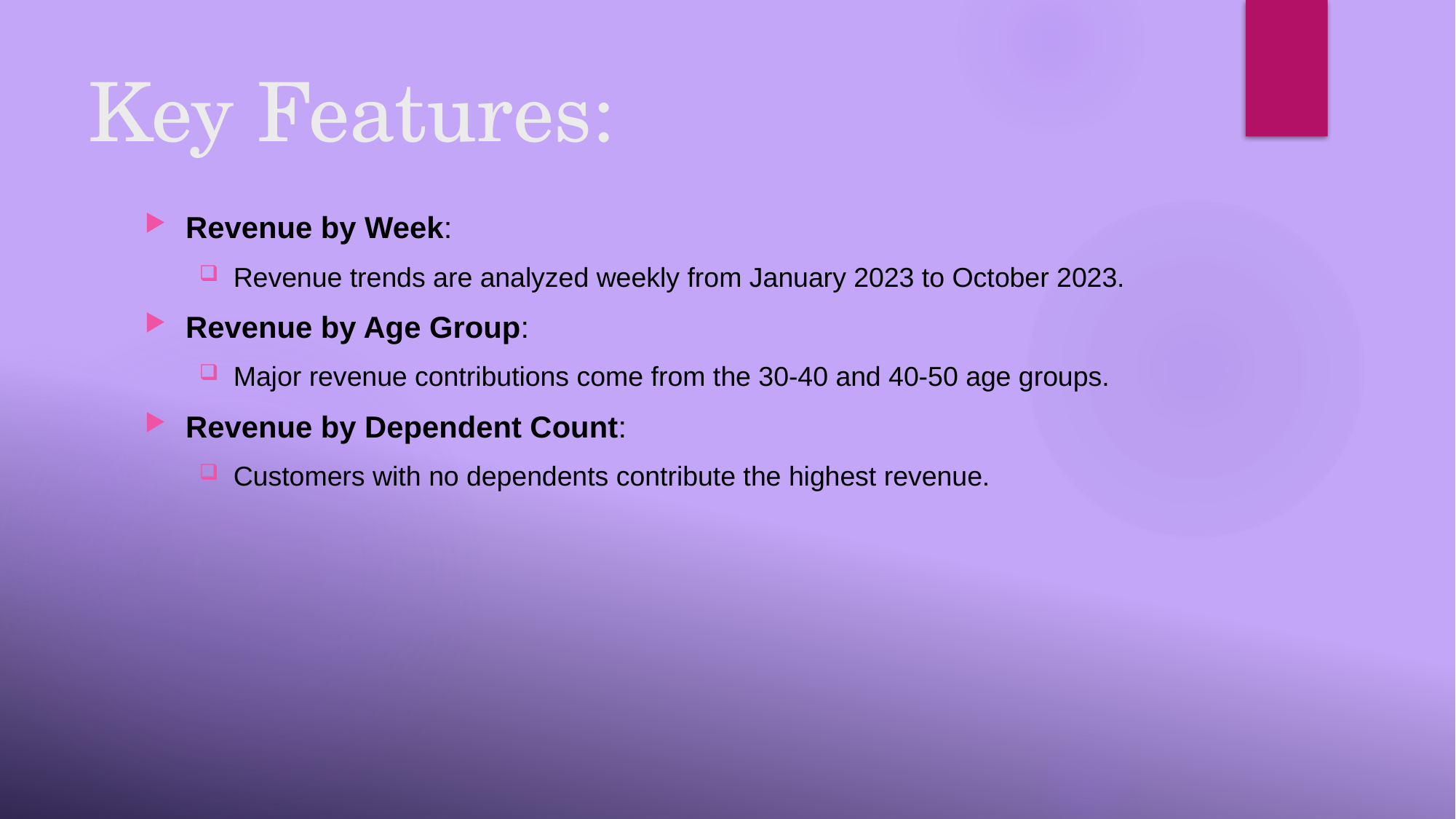

# Key Features:
Revenue by Week:
Revenue trends are analyzed weekly from January 2023 to October 2023.
Revenue by Age Group:
Major revenue contributions come from the 30-40 and 40-50 age groups.
Revenue by Dependent Count:
Customers with no dependents contribute the highest revenue.